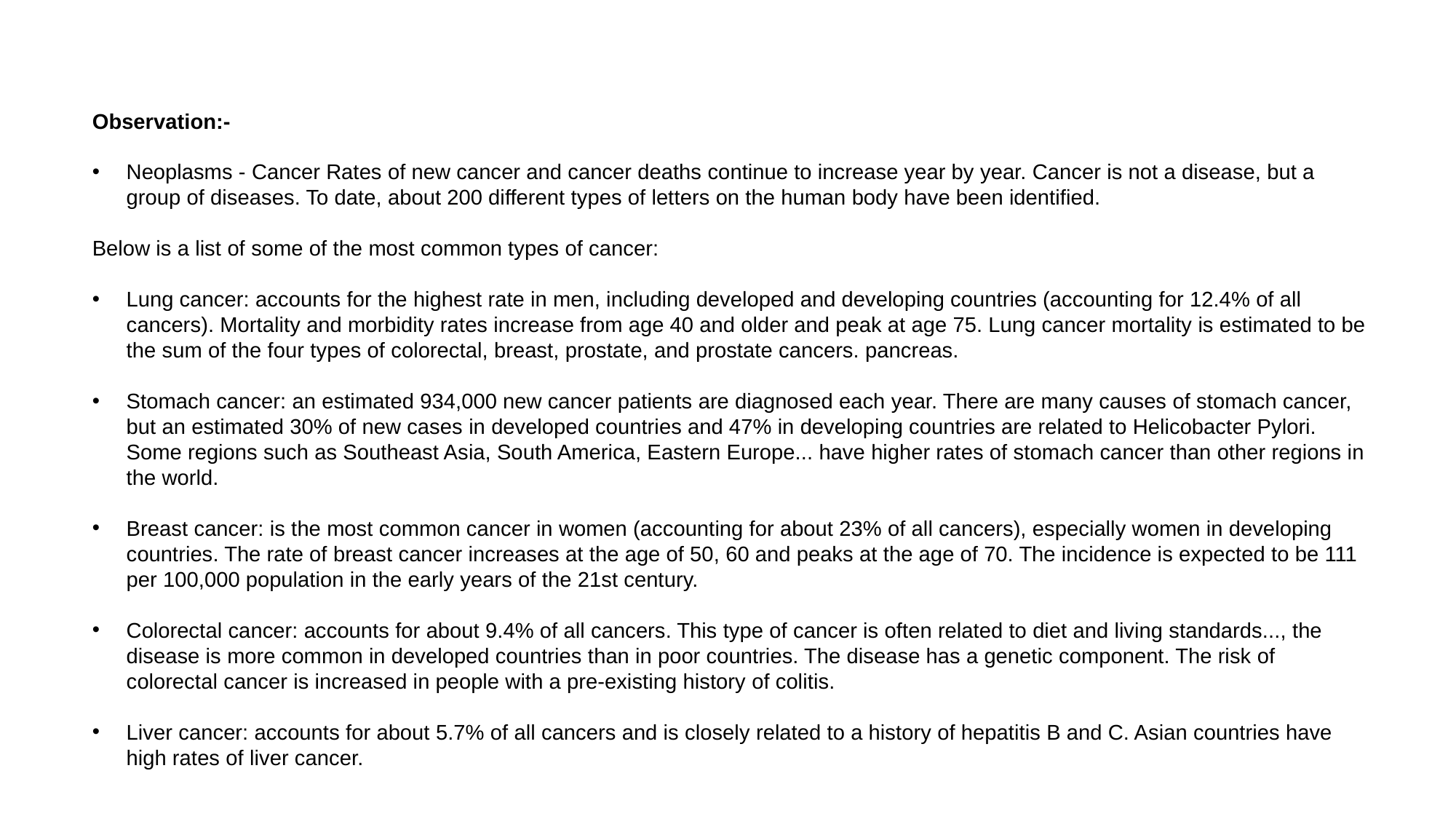

Observation:-

Neoplasms - Cancer Rates of new cancer and cancer deaths continue to increase year by year. Cancer is not a disease, but a group of diseases. To date, about 200 different types of letters on the human body have been identified.

Below is a list of some of the most common types of cancer:

Lung cancer: accounts for the highest rate in men, including developed and developing countries (accounting for 12.4% of all cancers). Mortality and morbidity rates increase from age 40 and older and peak at age 75. Lung cancer mortality is estimated to be the sum of the four types of colorectal, breast, prostate, and prostate cancers. pancreas.

Stomach cancer: an estimated 934,000 new cancer patients are diagnosed each year. There are many causes of stomach cancer, but an estimated 30% of new cases in developed countries and 47% in developing countries are related to Helicobacter Pylori. Some regions such as Southeast Asia, South America, Eastern Europe... have higher rates of stomach cancer than other regions in the world.

Breast cancer: is the most common cancer in women (accounting for about 23% of all cancers), especially women in developing countries. The rate of breast cancer increases at the age of 50, 60 and peaks at the age of 70. The incidence is expected to be 111 per 100,000 population in the early years of the 21st century.

Colorectal cancer: accounts for about 9.4% of all cancers. This type of cancer is often related to diet and living standards..., the disease is more common in developed countries than in poor countries. The disease has a genetic component. The risk of colorectal cancer is increased in people with a pre-existing history of colitis.

Liver cancer: accounts for about 5.7% of all cancers and is closely related to a history of hepatitis B and C. Asian countries have high rates of liver cancer.